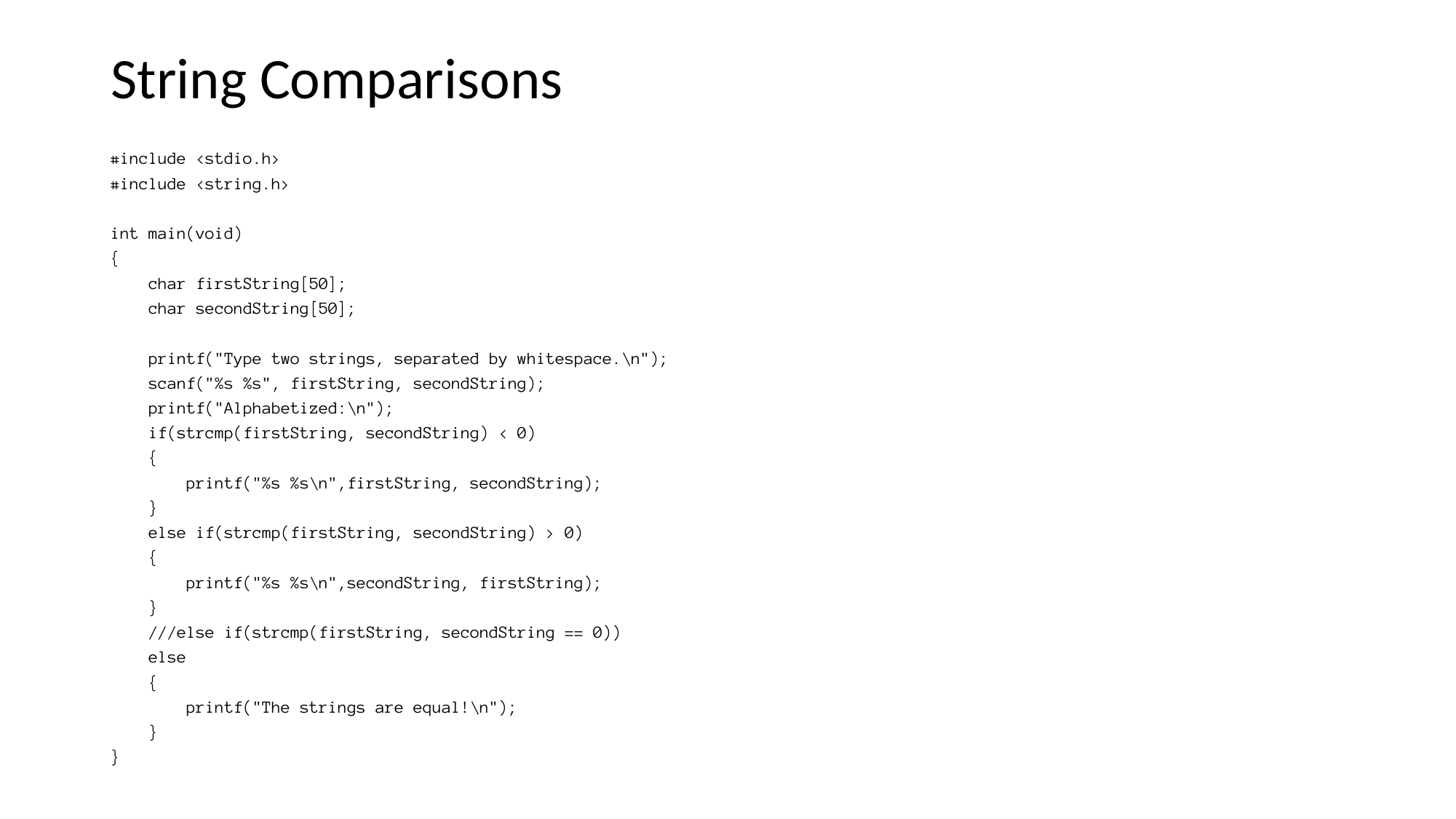

# String Comparisons
#include <stdio.h>
#include <string.h>

int main(void)
{
    char firstString[50];
    char secondString[50];

    printf("Type two strings, separated by whitespace.\n");
    scanf("%s %s", firstString, secondString);
    printf("Alphabetized:\n");
    if(strcmp(firstString, secondString) < 0)
    {
        printf("%s %s\n",firstString, secondString);
    }
    else if(strcmp(firstString, secondString) > 0)
    {
        printf("%s %s\n",secondString, firstString);
    }
    ///else if(strcmp(firstString, secondString == 0))
    else
    {
        printf("The strings are equal!\n");
    }
}